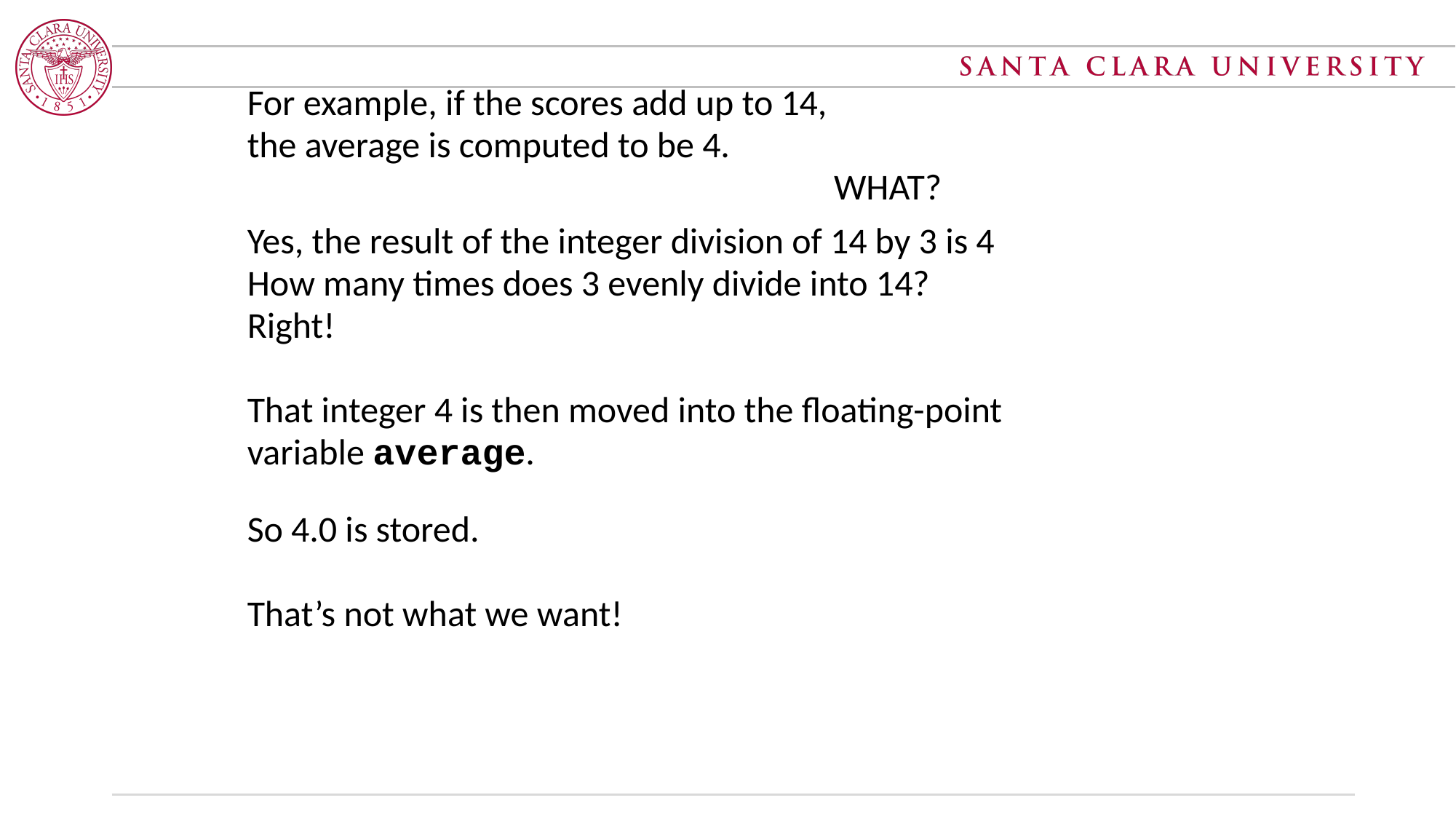

For example, if the scores add up to 14,
the average is computed to be 4.
						WHAT?

Yes, the result of the integer division of 14 by 3 is 4
How many times does 3 evenly divide into 14?
Right!

That integer 4 is then moved into the floating-point
variable average.
So 4.0 is stored.

That’s not what we want!